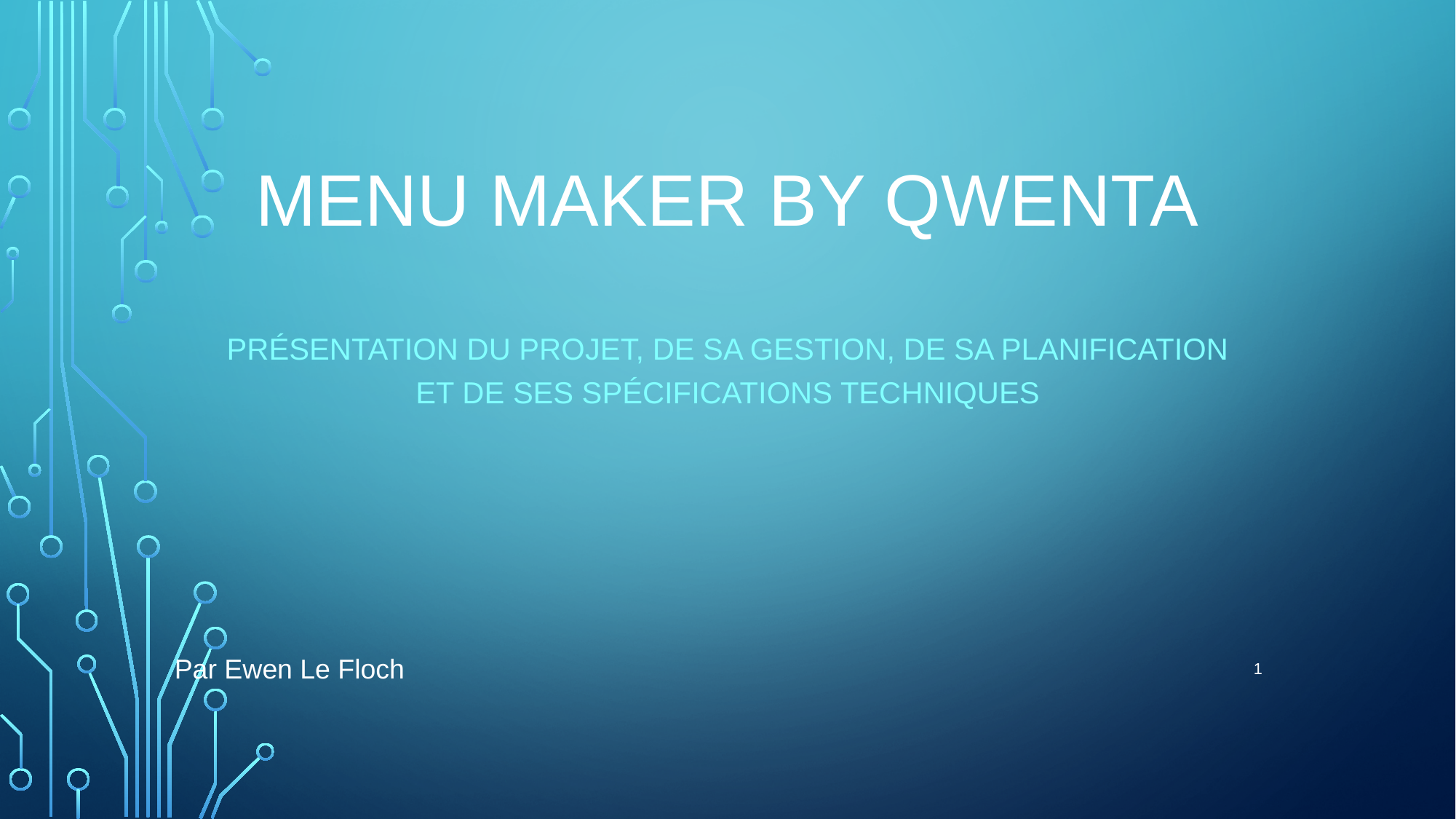

# Menu Maker by QWENTA
Présentation du projet, de sa gestion, de sa planification et de ses spécifications techniques
Par Ewen Le Floch
1